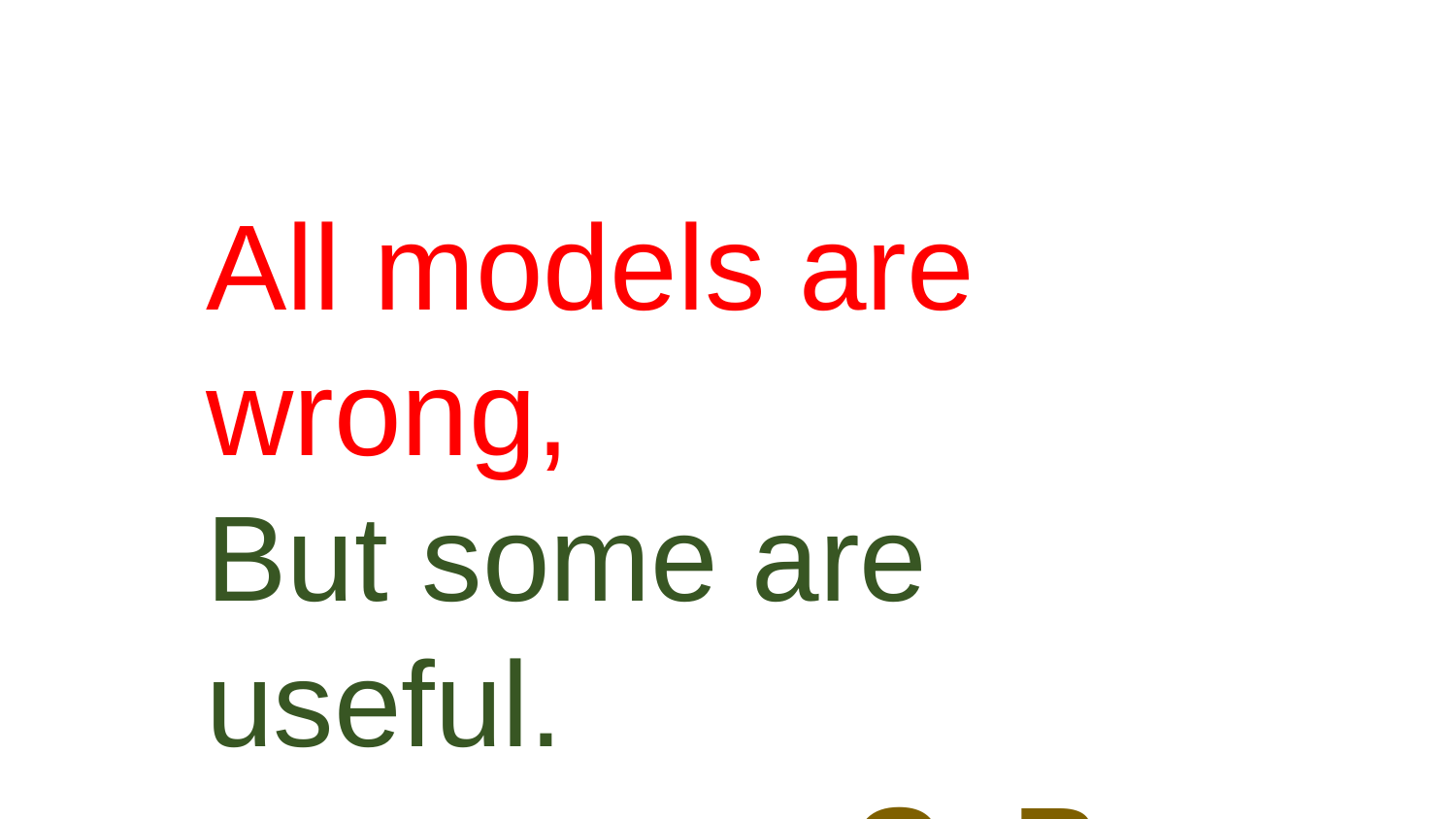

All models are wrong,
But some are useful.
-G. Box